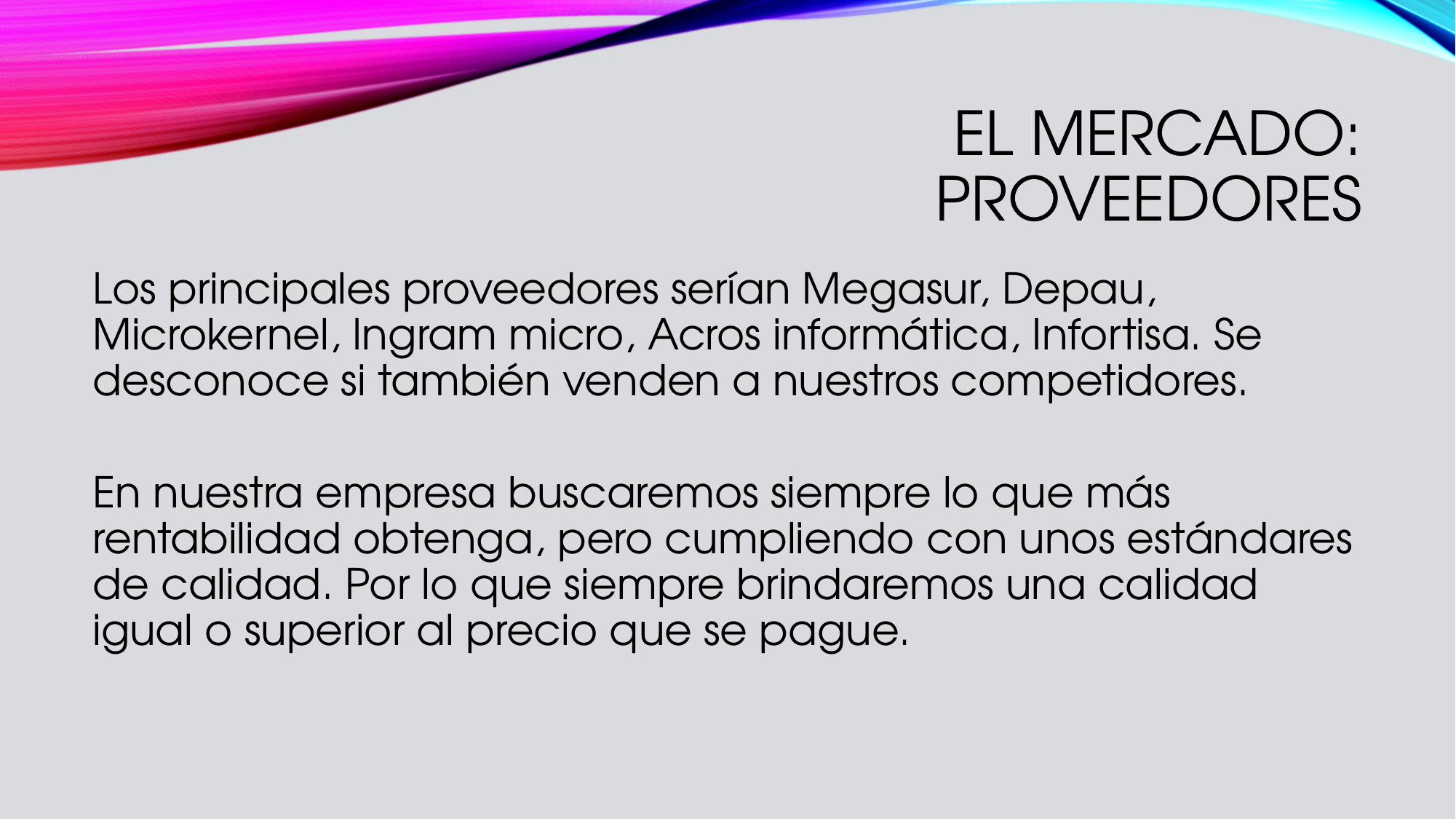

# El mercado: Proveedores
Los principales proveedores serían Megasur, Depau, Microkernel, Ingram micro, Acros informática, Infortisa. Se desconoce si también venden a nuestros competidores.
En nuestra empresa buscaremos siempre lo que más rentabilidad obtenga, pero cumpliendo con unos estándares de calidad. Por lo que siempre brindaremos una calidad igual o superior al precio que se pague.